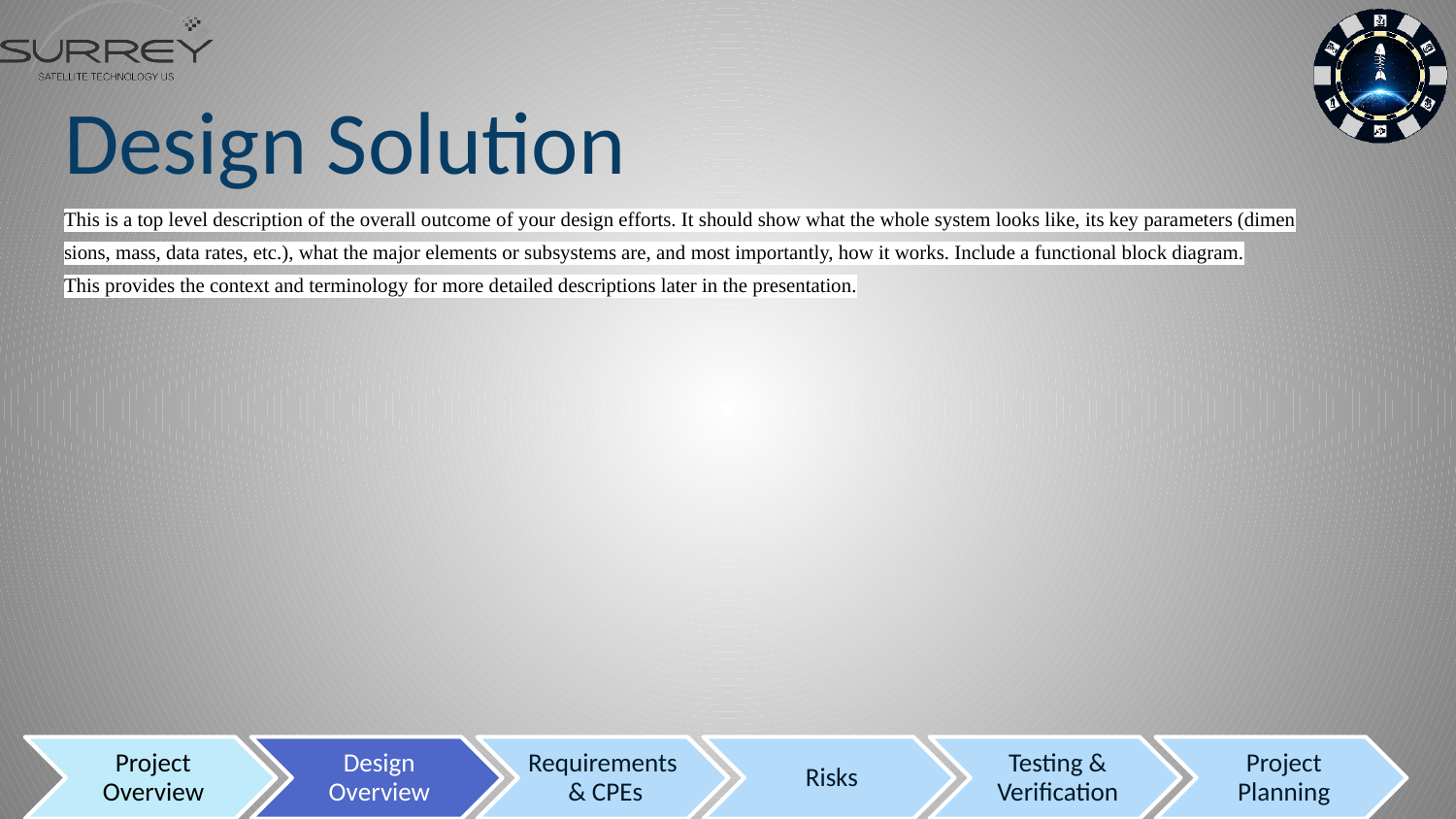

# Design Solution
This is a top level description of the overall outcome of your design efforts. It should show what the whole system looks like, its key parameters (dimen
sions, mass, data rates, etc.), what the major elements or subsystems are, and most importantly, how it works. Include a functional block diagram.
This provides the context and terminology for more detailed descriptions later in the presentation.

Project Overview
Design Overview
Requirements  & CPEs
Risks
Testing & Verification
Project Planning